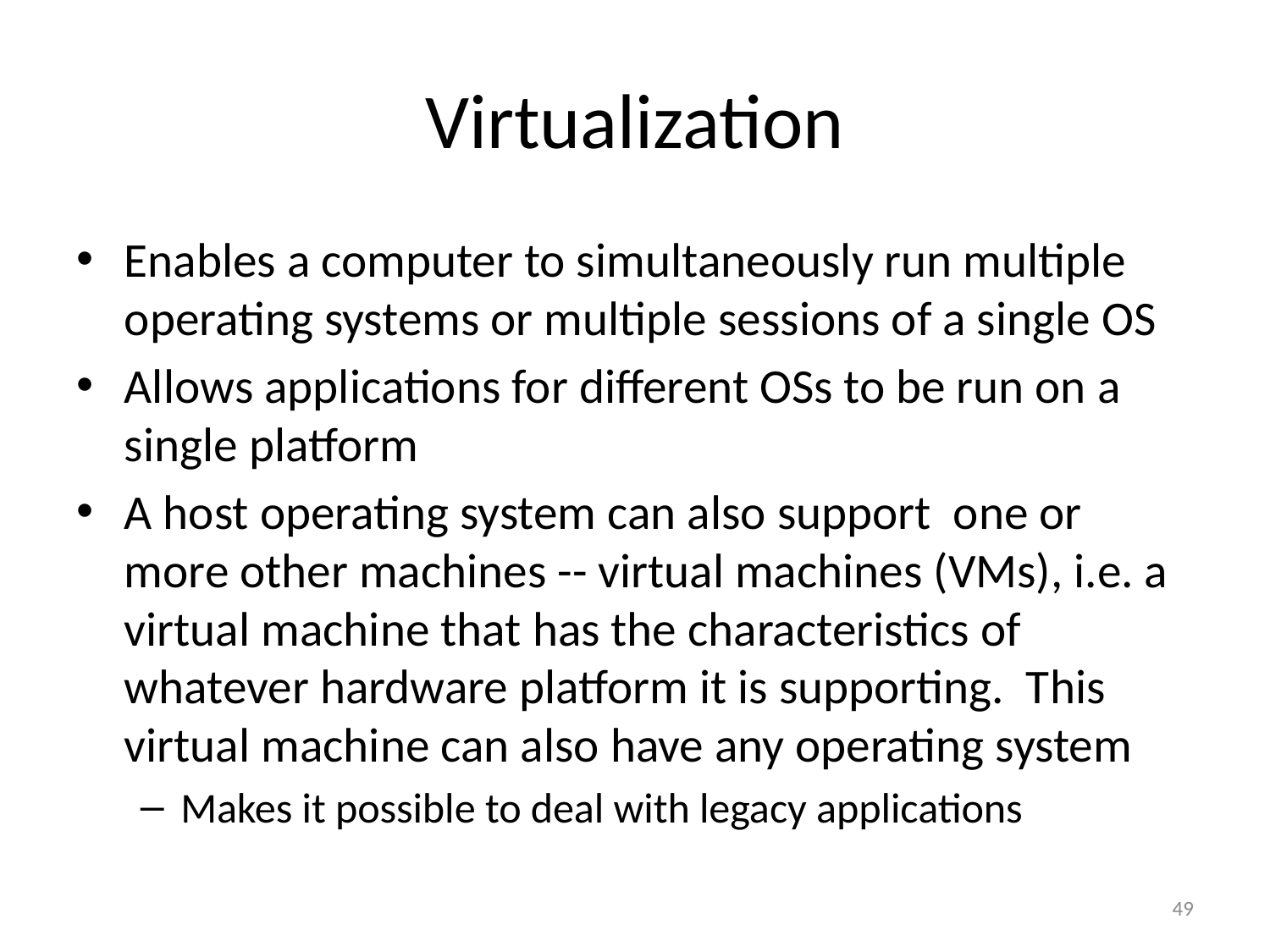

# Virtualization
Enables a computer to simultaneously run multiple operating systems or multiple sessions of a single OS
Allows applications for different OSs to be run on a single platform
A host operating system can also support  one or more other machines -- virtual machines (VMs), i.e. a virtual machine that has the characteristics of whatever hardware platform it is supporting.  This virtual machine can also have any operating system
Makes it possible to deal with legacy applications
49